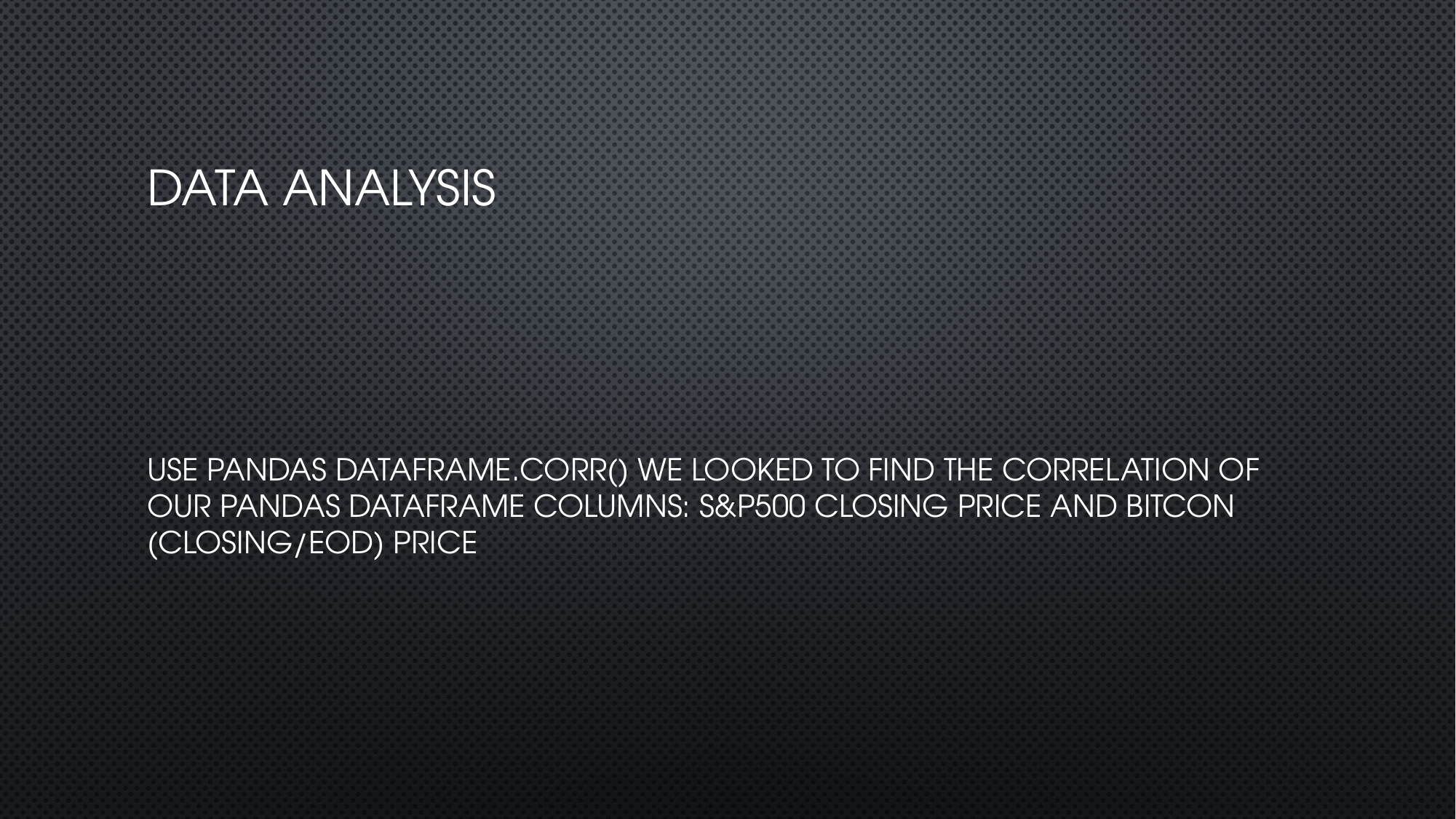

# Data Analysis
use pandas dataframe.corr() we looked to find the correlation of our Pandas DataFrame columns: S&P500 closing price and Bitcon (closing/eod) price